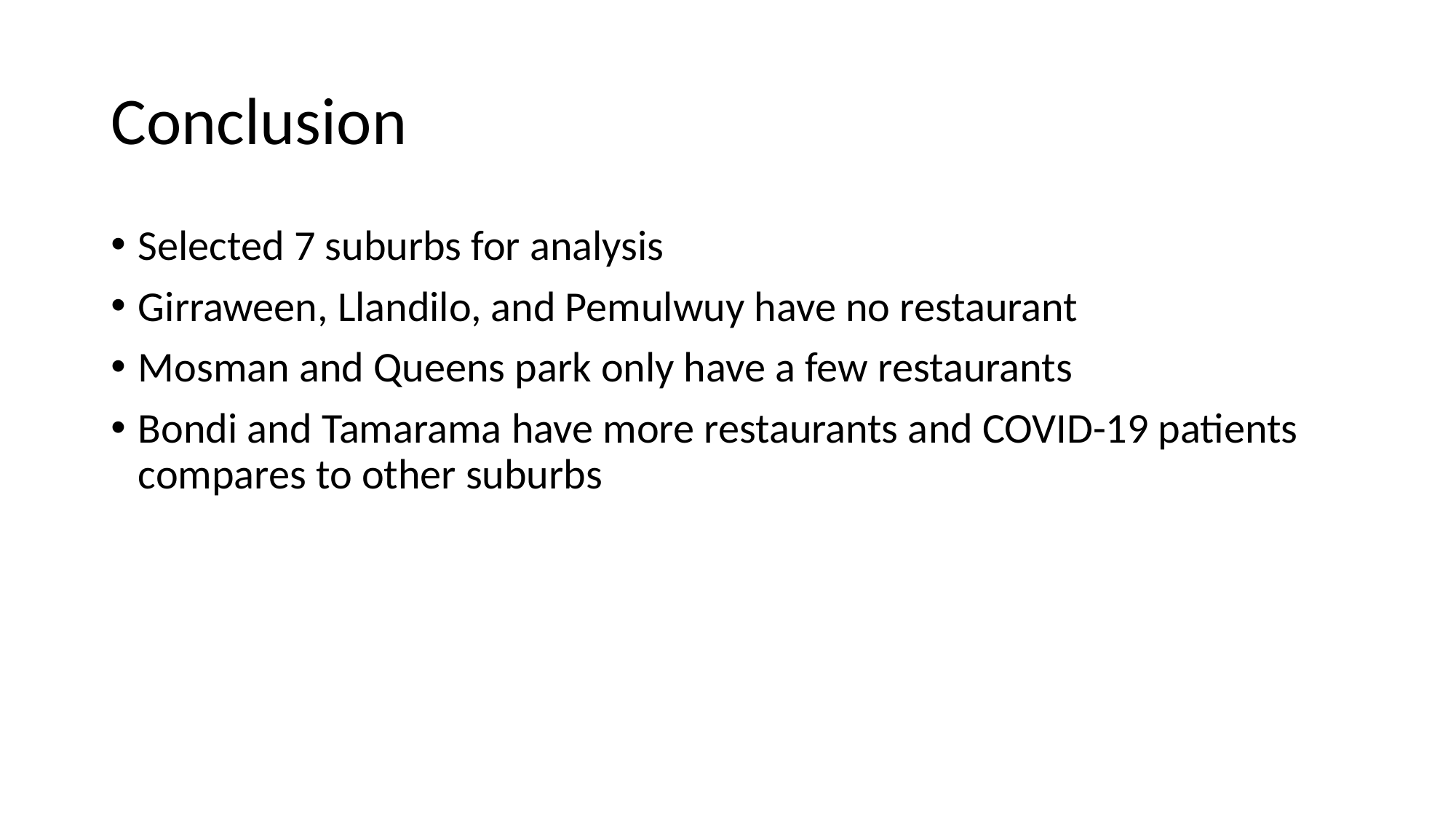

# Conclusion
Selected 7 suburbs for analysis
Girraween, Llandilo, and Pemulwuy have no restaurant
Mosman and Queens park only have a few restaurants
Bondi and Tamarama have more restaurants and COVID-19 patients compares to other suburbs